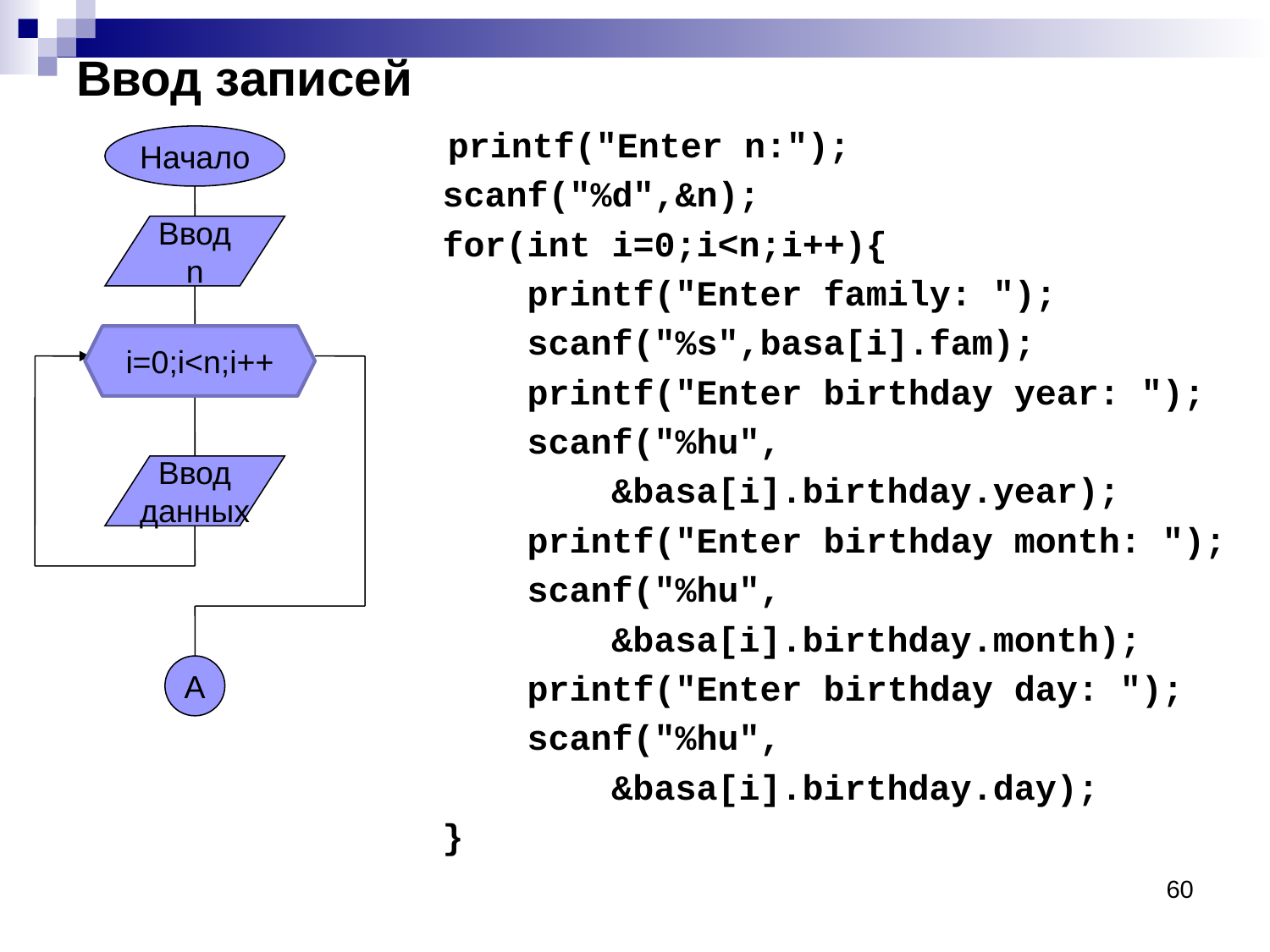

Ввод записей
	  printf("Enter n:");
    scanf("%d",&n);
    for(int i=0;i<n;i++){
        printf("Enter family: ");
        scanf("%s",basa[i].fam);
        printf("Enter birthday year: ");
        scanf("%hu",
            &basa[i].birthday.year);
        printf("Enter birthday month: ");
        scanf("%hu",
            &basa[i].birthday.month);
        printf("Enter birthday day: ");
        scanf("%hu",
            &basa[i].birthday.day);
    }
Начало

Ввод
n

i=0;i<n;i++

Ввод
данных

A
60